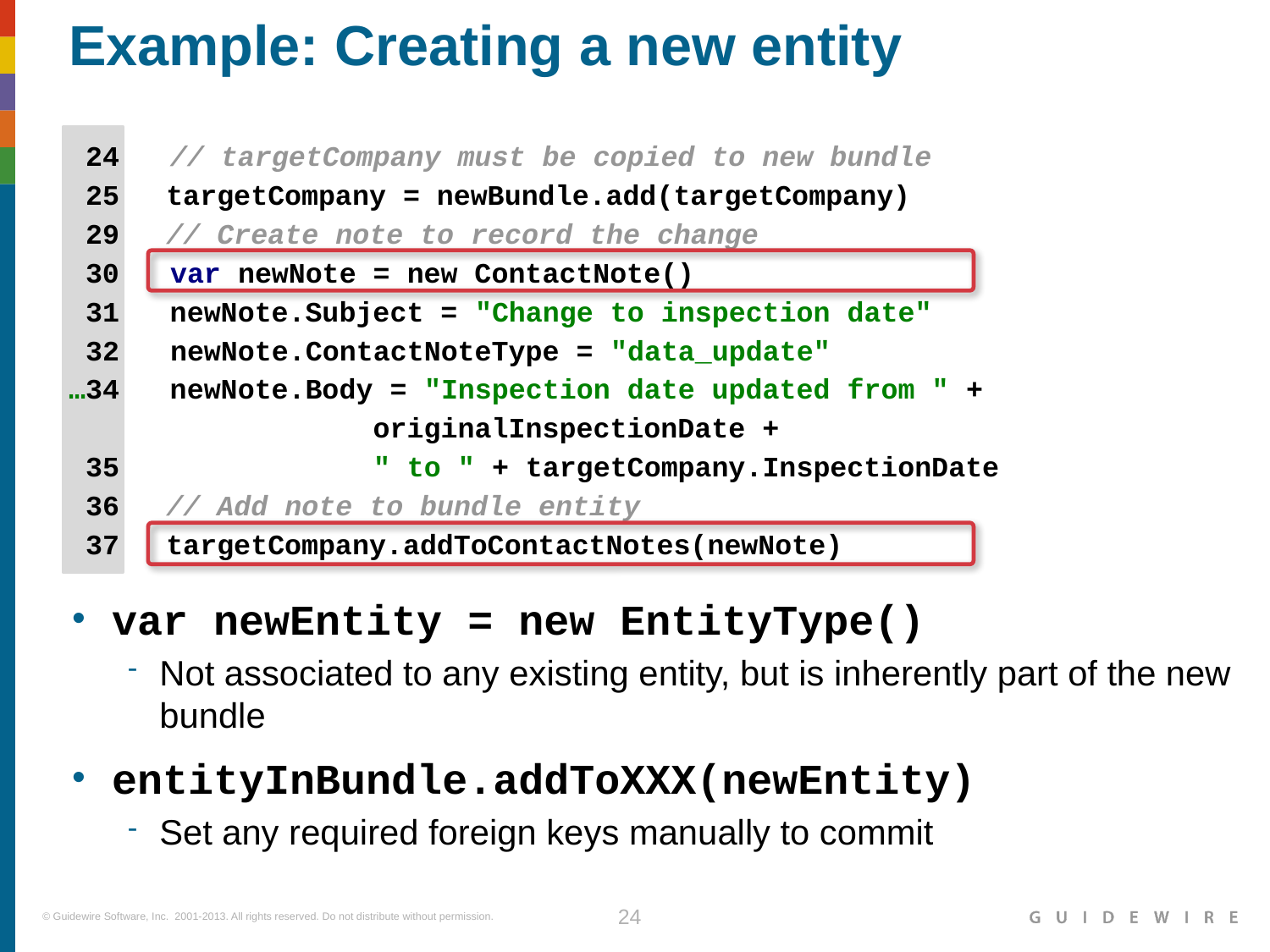

# Example: Creating a new entity
 24   // targetCompany must be copied to new bundle
 25 	 targetCompany = newBundle.add(targetCompany)
 29	 // Create note to record the change
 30   var newNote = new ContactNote()
 31   newNote.Subject = "Change to inspection date"
 32   newNote.ContactNoteType = "data_update"
…34   newNote.Body = "Inspection date updated from " +
                  originalInspectionDate +
 35               " to " + targetCompany.InspectionDate
 36 	 // Add note to bundle entity
 37 	 targetCompany.addToContactNotes(newNote)

var newEntity = new EntityType()
Not associated to any existing entity, but is inherently part of the new bundle
entityInBundle.addToXXX(newEntity)
Set any required foreign keys manually to commit